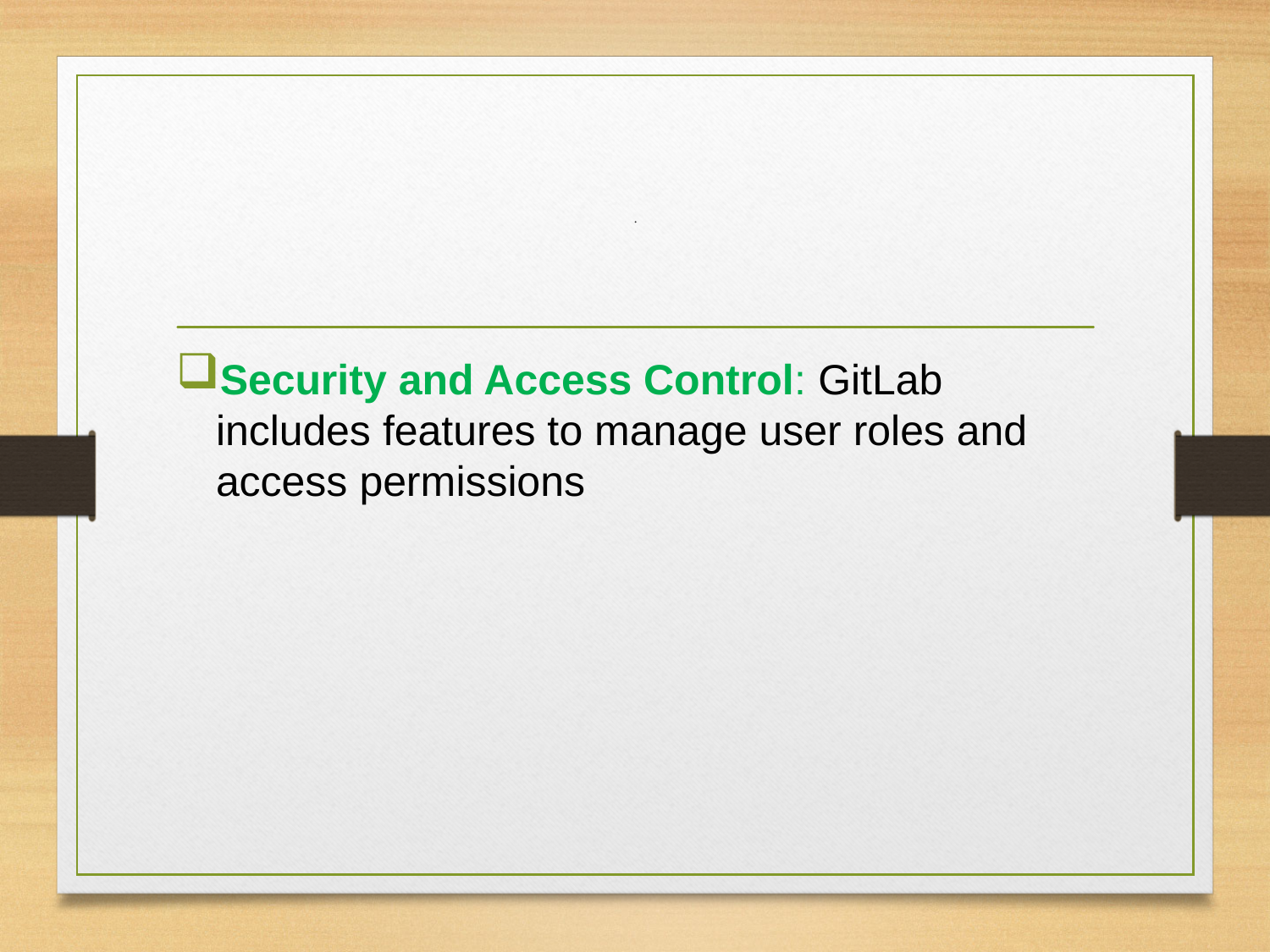

# .
Security and Access Control: GitLab includes features to manage user roles and access permissions